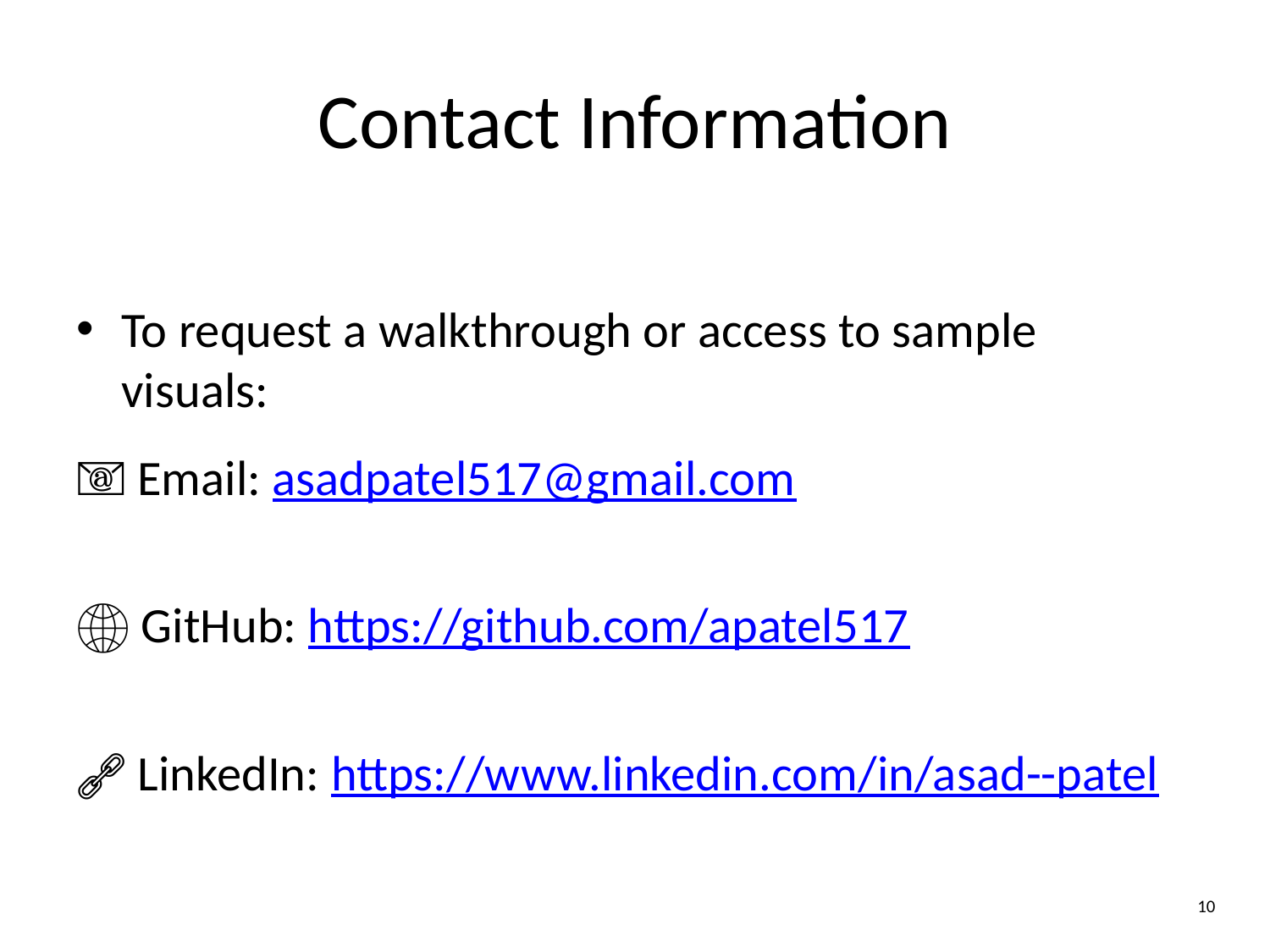

# Contact Information

To request a walkthrough or access to sample visuals:
📧 Email: asadpatel517@gmail.com
🌐 GitHub: https://github.com/apatel517
🔗 LinkedIn: https://www.linkedin.com/in/asad--patel

10